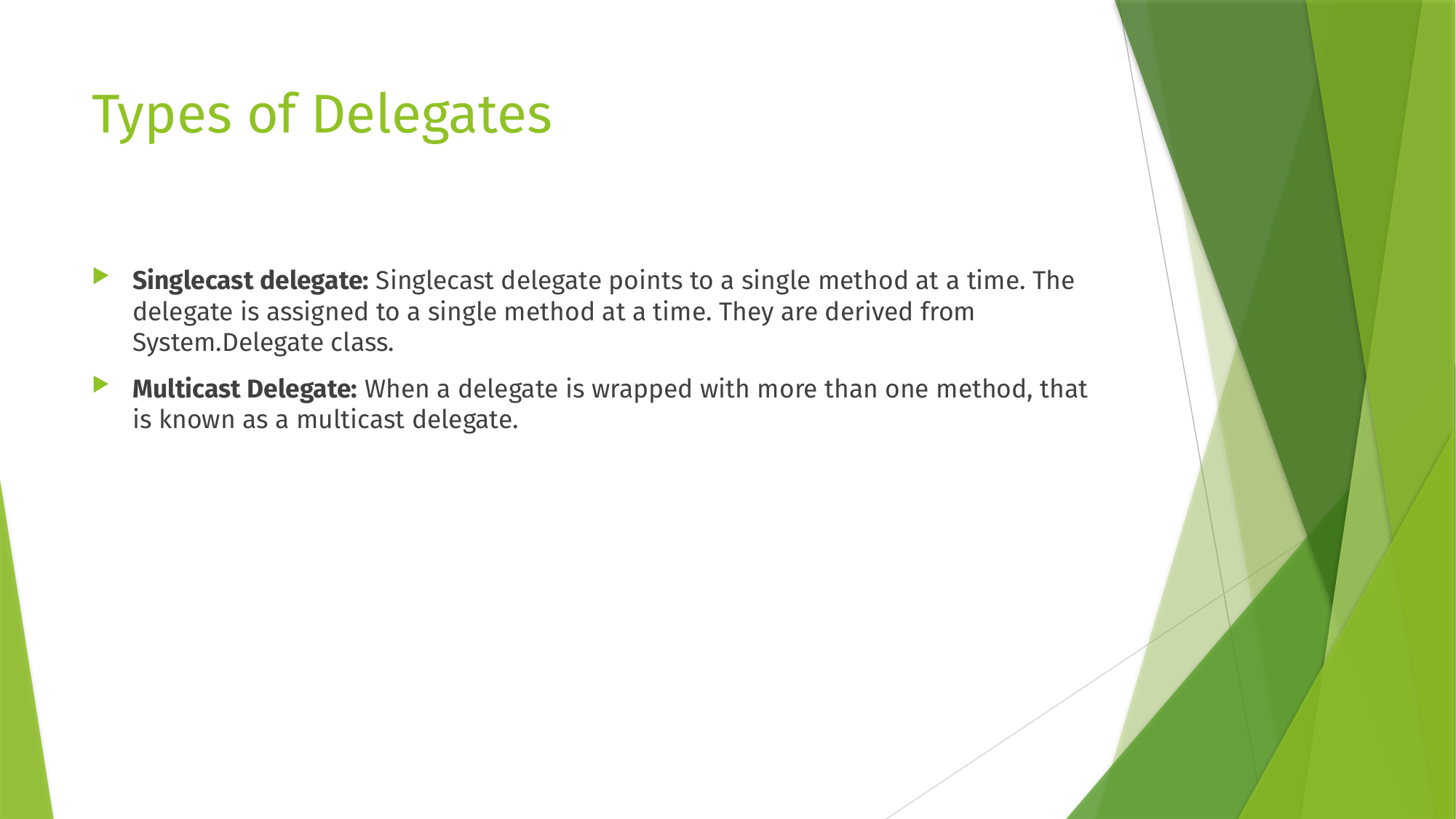

# Types of Delegates
Singlecast delegate: Singlecast delegate points to a single method at a time. The delegate is assigned to a single method at a time. They are derived from System.Delegate class.
Multicast Delegate: When a delegate is wrapped with more than one method, that is known as a multicast delegate.